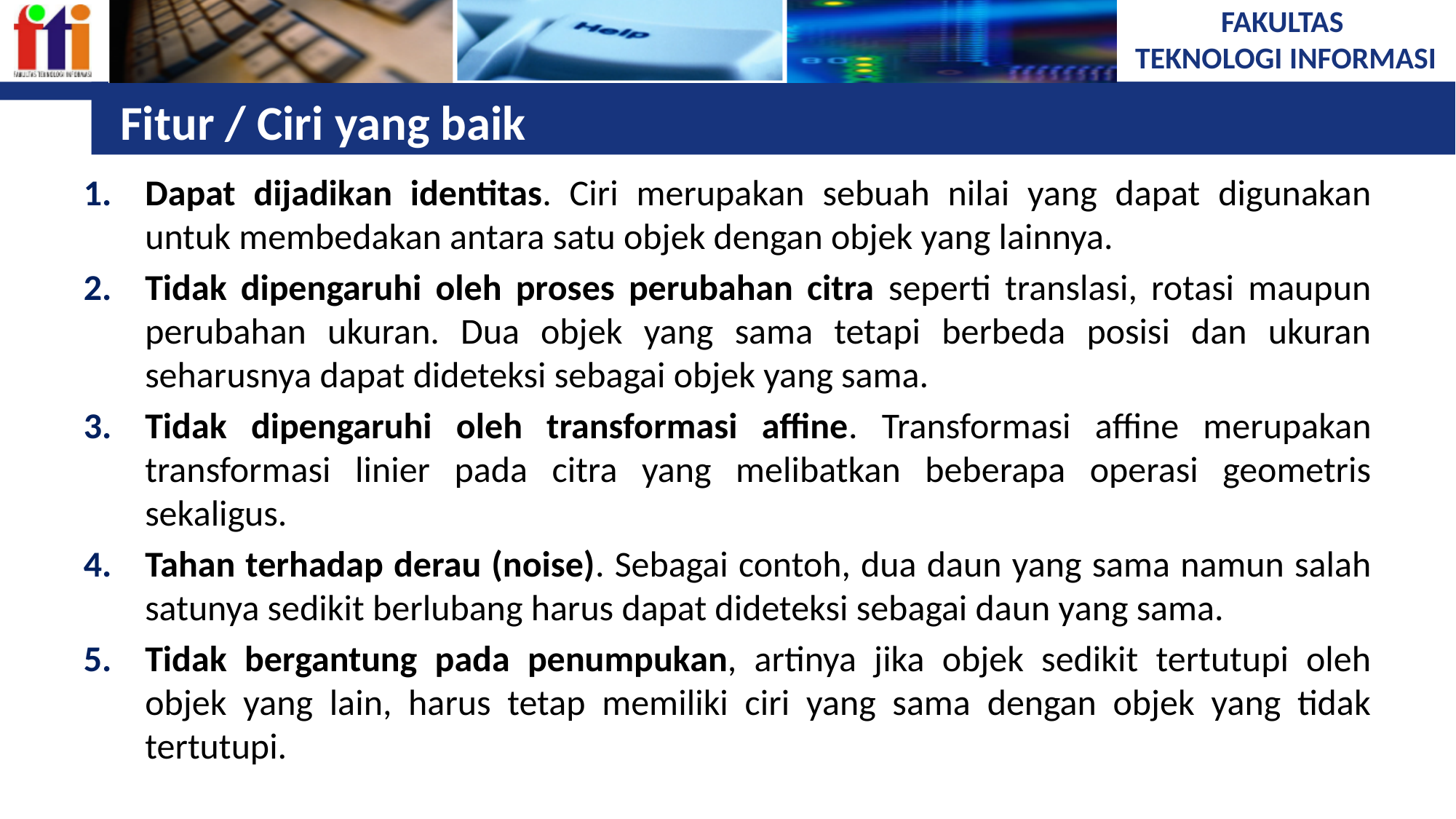

# Fitur / Ciri yang baik
Dapat dijadikan identitas. Ciri merupakan sebuah nilai yang dapat digunakan untuk membedakan antara satu objek dengan objek yang lainnya.
Tidak dipengaruhi oleh proses perubahan citra seperti translasi, rotasi maupun perubahan ukuran. Dua objek yang sama tetapi berbeda posisi dan ukuran seharusnya dapat dideteksi sebagai objek yang sama.
Tidak dipengaruhi oleh transformasi affine. Transformasi affine merupakan transformasi linier pada citra yang melibatkan beberapa operasi geometris sekaligus.
Tahan terhadap derau (noise). Sebagai contoh, dua daun yang sama namun salah satunya sedikit berlubang harus dapat dideteksi sebagai daun yang sama.
Tidak bergantung pada penumpukan, artinya jika objek sedikit tertutupi oleh objek yang lain, harus tetap memiliki ciri yang sama dengan objek yang tidak tertutupi.